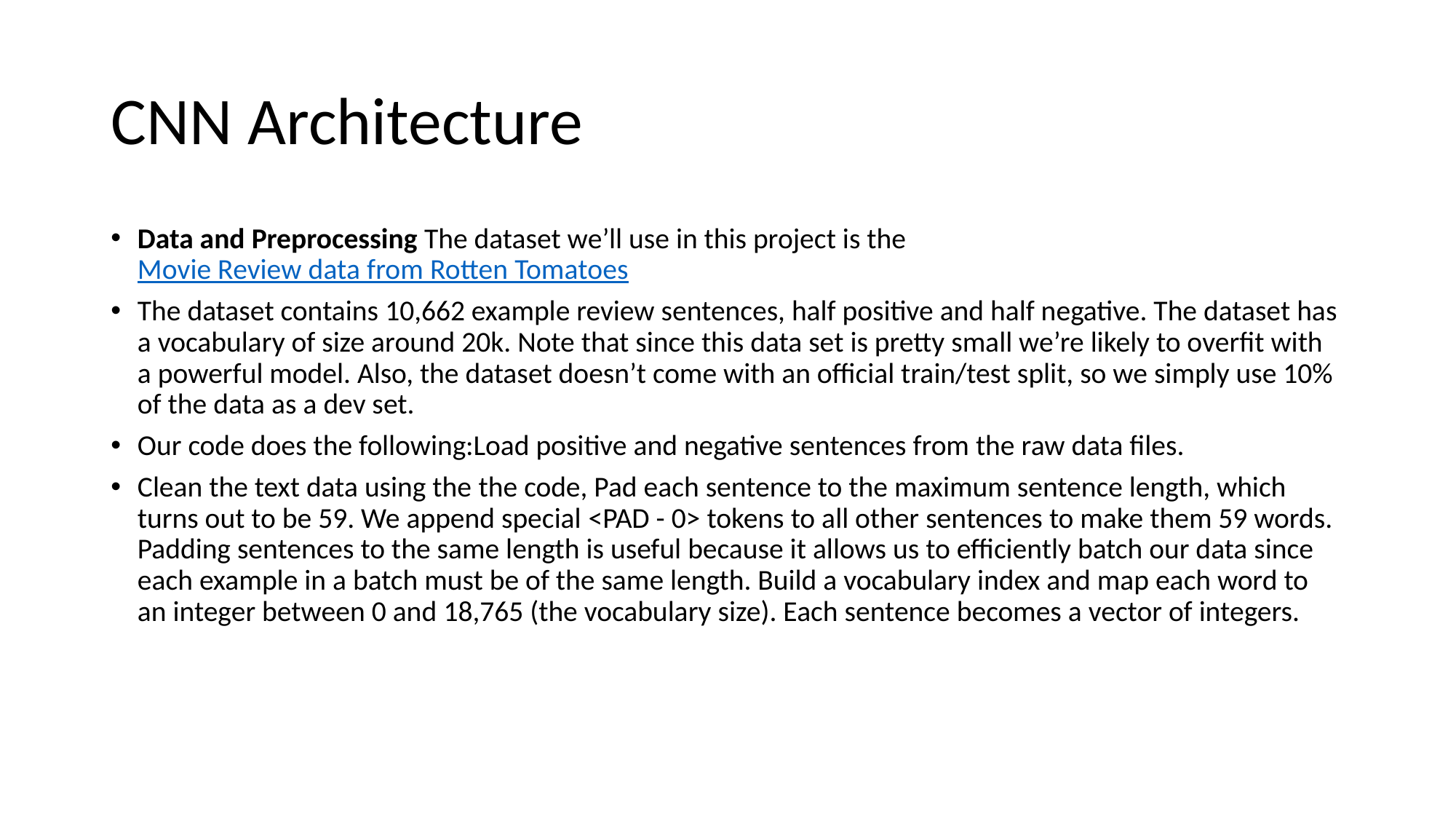

# CNN Architecture
Data and Preprocessing The dataset we’ll use in this project is the Movie Review data from Rotten Tomatoes
The dataset contains 10,662 example review sentences, half positive and half negative. The dataset has a vocabulary of size around 20k. Note that since this data set is pretty small we’re likely to overfit with a powerful model. Also, the dataset doesn’t come with an official train/test split, so we simply use 10% of the data as a dev set.
Our code does the following:Load positive and negative sentences from the raw data files.
Clean the text data using the the code, Pad each sentence to the maximum sentence length, which turns out to be 59. We append special <PAD - 0> tokens to all other sentences to make them 59 words. Padding sentences to the same length is useful because it allows us to efficiently batch our data since each example in a batch must be of the same length. Build a vocabulary index and map each word to an integer between 0 and 18,765 (the vocabulary size). Each sentence becomes a vector of integers.